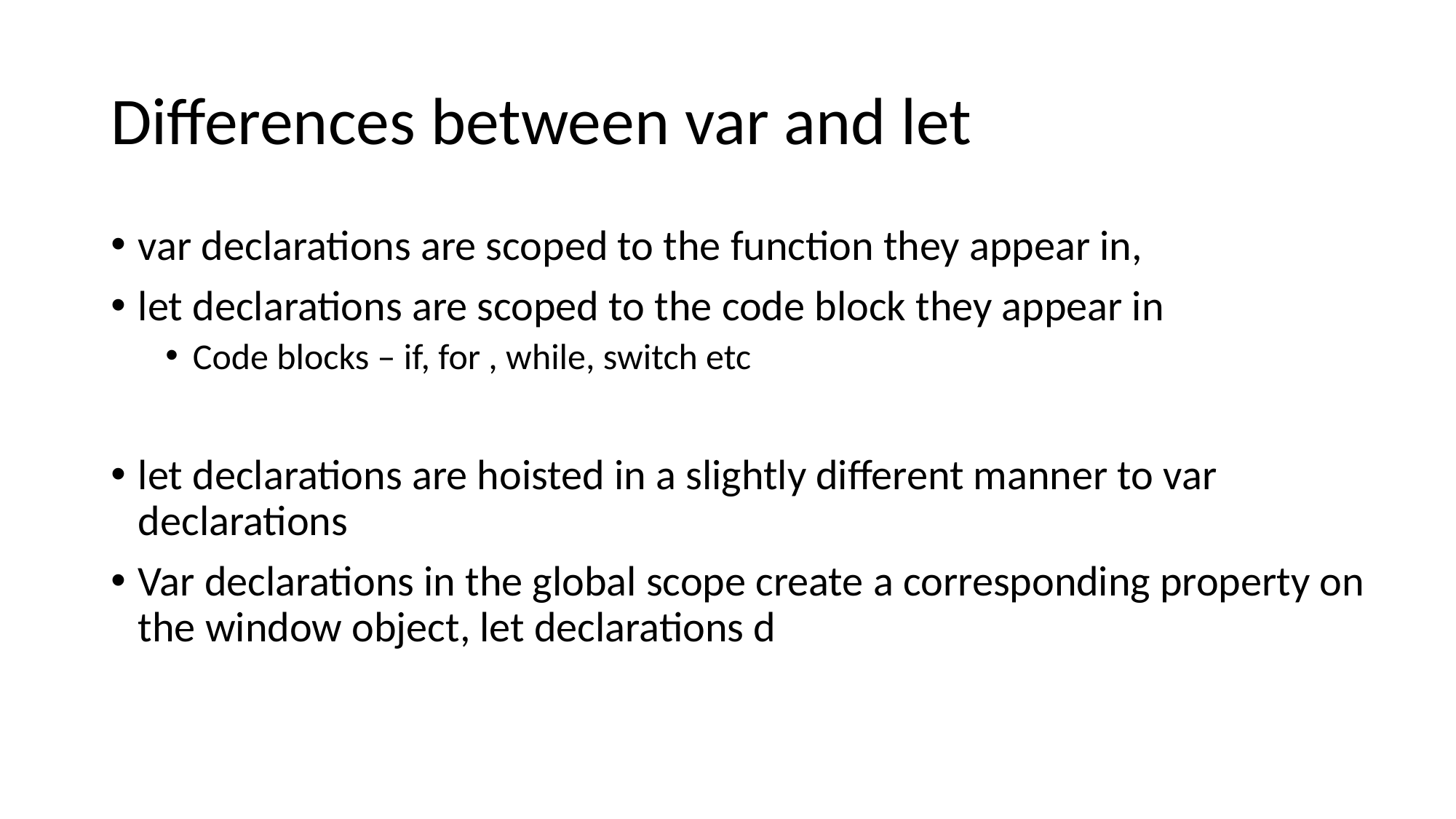

# Differences between var and let
var declarations are scoped to the function they appear in,
let declarations are scoped to the code block they appear in
Code blocks – if, for , while, switch etc

let declarations are hoisted in a slightly different manner to var declarations
Var declarations in the global scope create a corresponding property on the window object, let declarations d